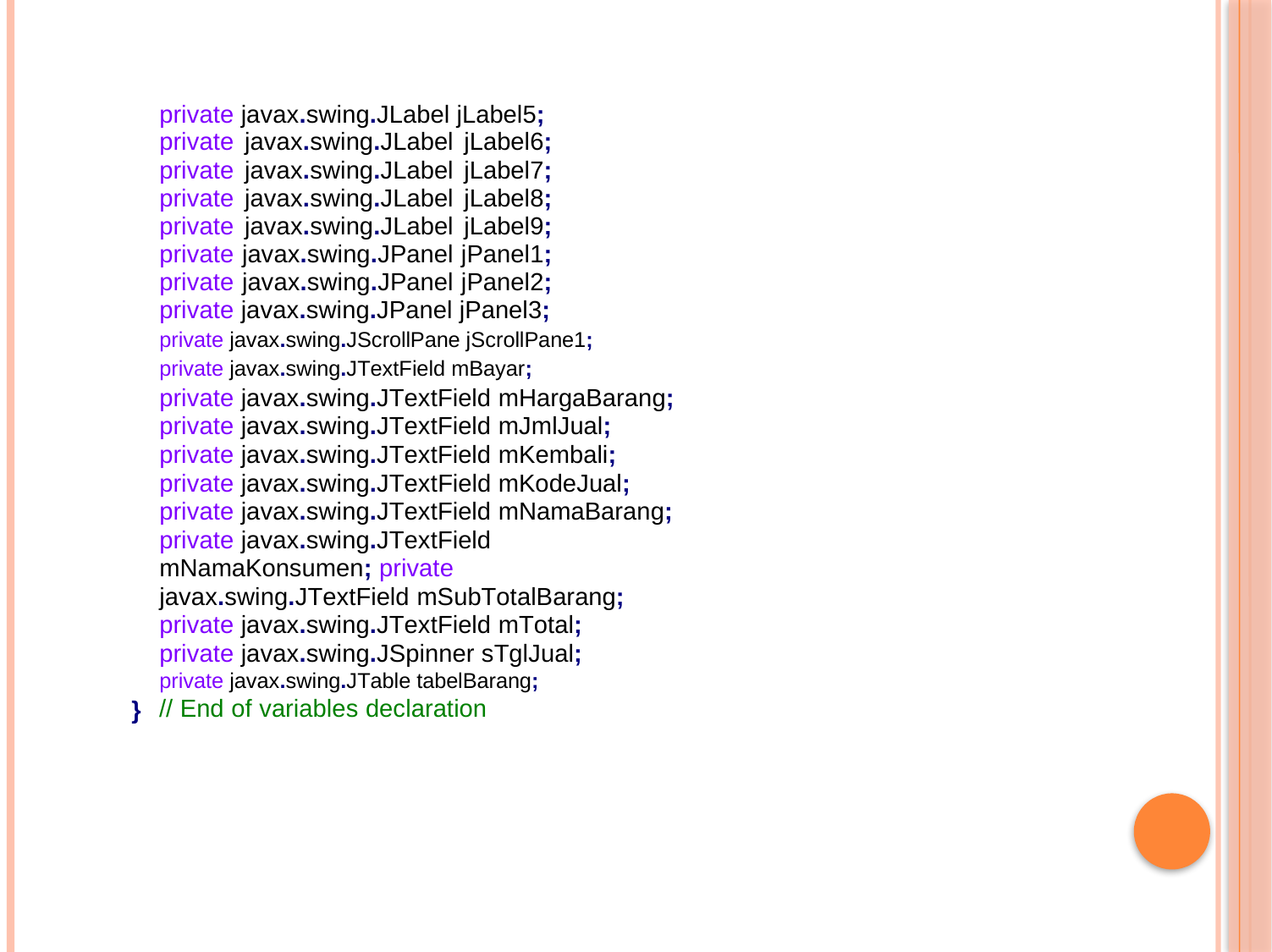

private javax.swing.JLabel jLabel5;
private javax.swing.JLabel jLabel6; private javax.swing.JLabel jLabel7; private javax.swing.JLabel jLabel8; private javax.swing.JLabel jLabel9; private javax.swing.JPanel jPanel1; private javax.swing.JPanel jPanel2; private javax.swing.JPanel jPanel3;
private javax.swing.JScrollPane jScrollPane1;
private javax.swing.JTextField mBayar;
private javax.swing.JTextField mHargaBarang; private javax.swing.JTextField mJmlJual; private javax.swing.JTextField mKembali;
private javax.swing.JTextField mKodeJual; private javax.swing.JTextField mNamaBarang; private javax.swing.JTextField mNamaKonsumen; private javax.swing.JTextField mSubTotalBarang; private javax.swing.JTextField mTotal;
private javax.swing.JSpinner sTglJual;
private javax.swing.JTable tabelBarang;
// End of variables declaration
}